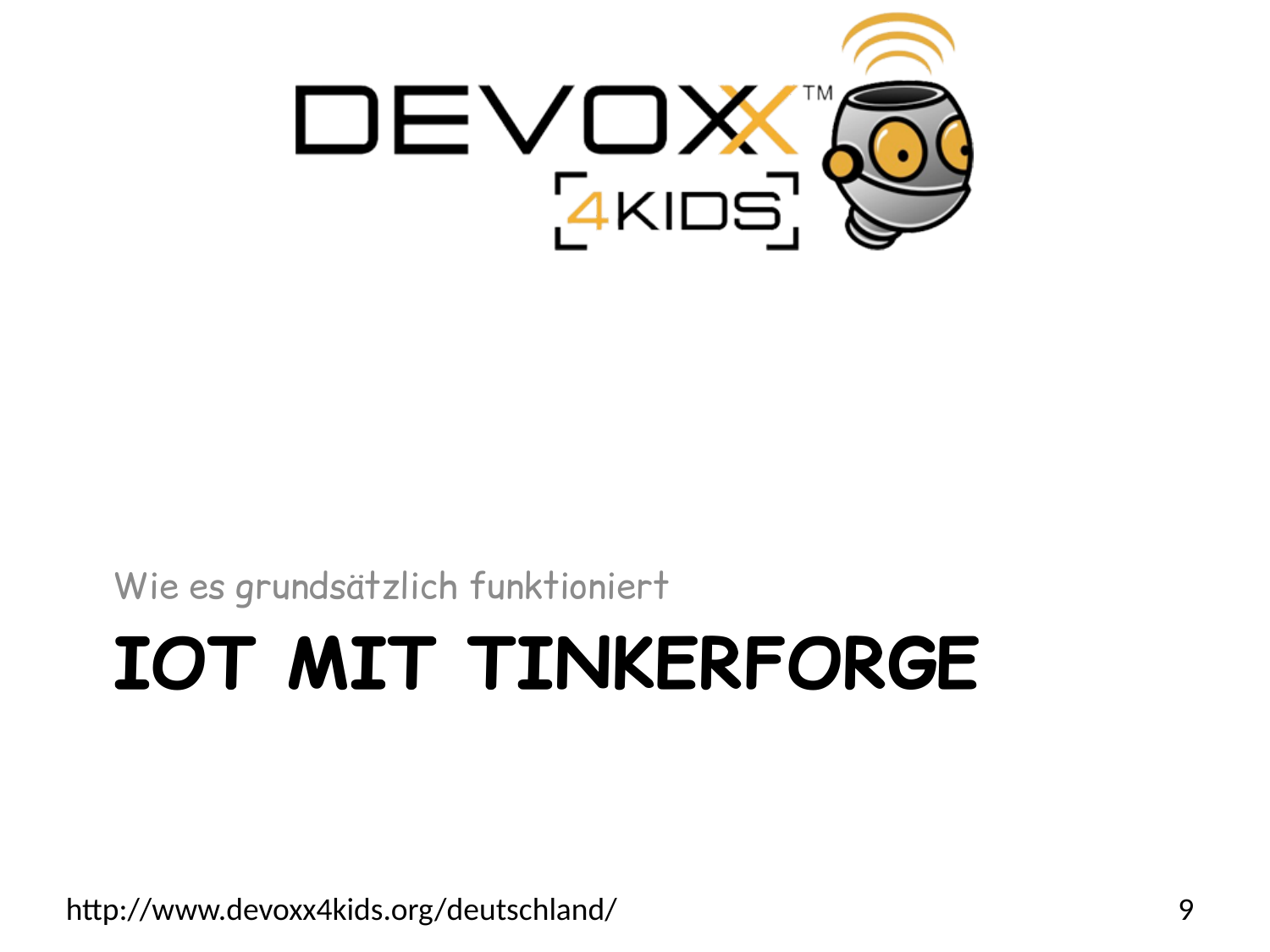

Wie es grundsätzlich funktioniert
# IoT mit Tinkerforge

9